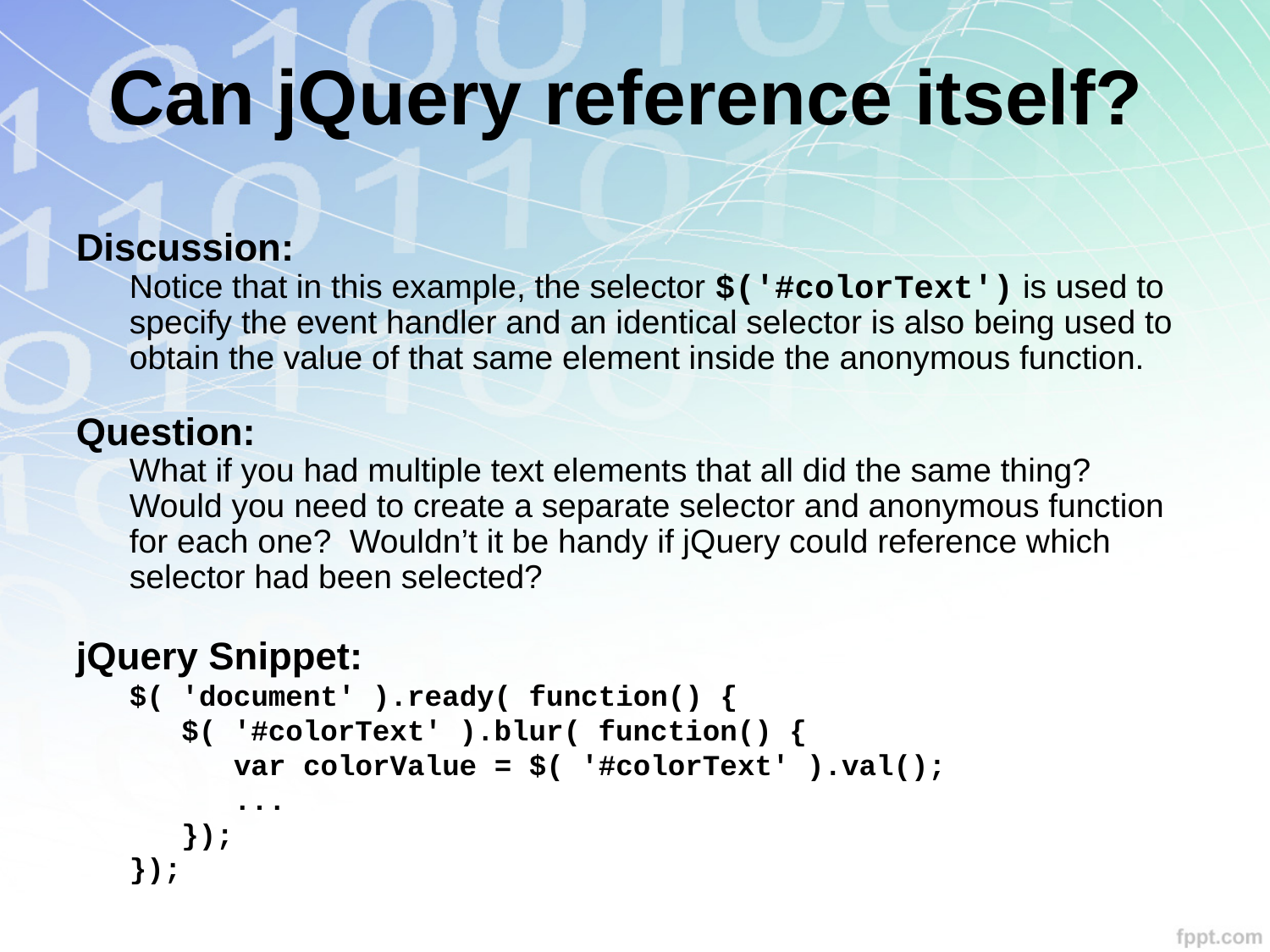

Can jQuery reference itself?
Discussion:
Notice that in this example, the selector $('#colorText') is used to specify the event handler and an identical selector is also being used to obtain the value of that same element inside the anonymous function.

Question:
What if you had multiple text elements that all did the same thing?  Would you need to create a separate selector and anonymous function for each one?  Wouldn’t it be handy if jQuery could reference which selector had been selected?

jQuery Snippet:
$( 'document' ).ready( function() {
   $( '#colorText' ).blur( function() {
      var colorValue = $( '#colorText' ).val();
      ...
   });
});